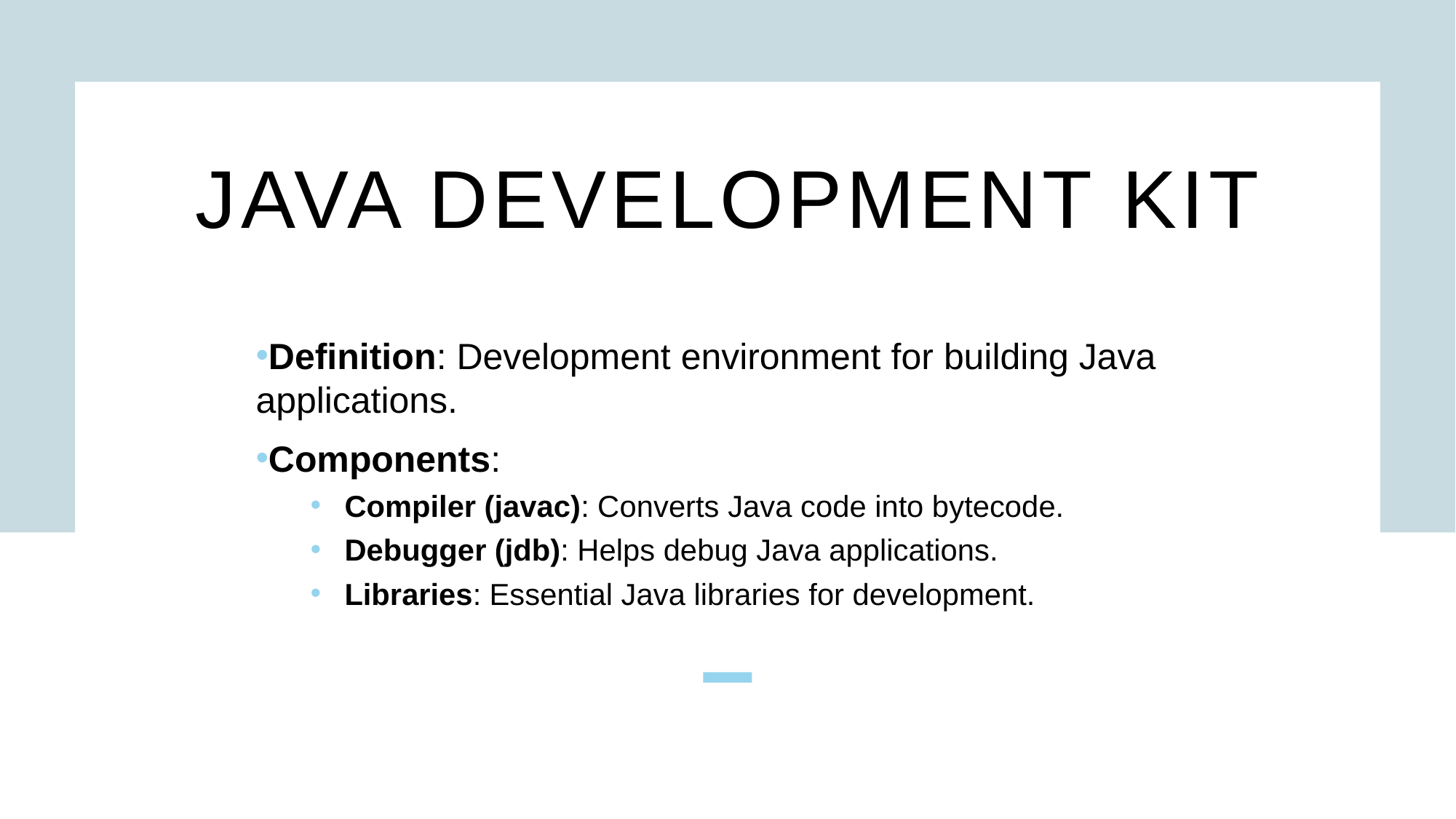

# JAVA DEVELOPMENT KIT
Definition: Development environment for building Java applications.
Components:
Compiler (javac): Converts Java code into bytecode.
Debugger (jdb): Helps debug Java applications.
Libraries: Essential Java libraries for development.